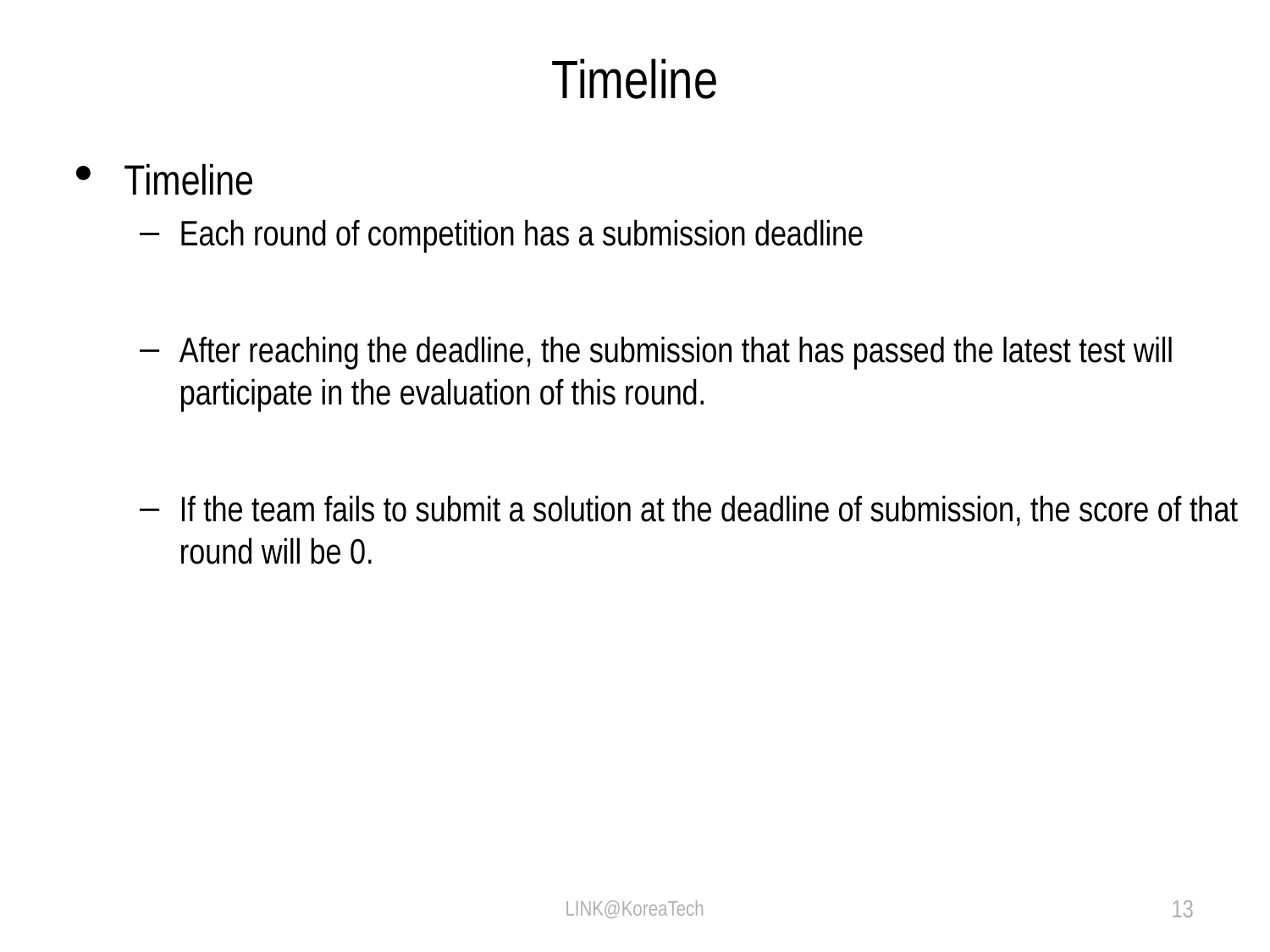

# Timeline
Timeline
Each round of competition has a submission deadline

After reaching the deadline, the submission that has passed the latest test will participate in the evaluation of this round.

If the team fails to submit a solution at the deadline of submission, the score of that round will be 0.

LINK@KoreaTech
13